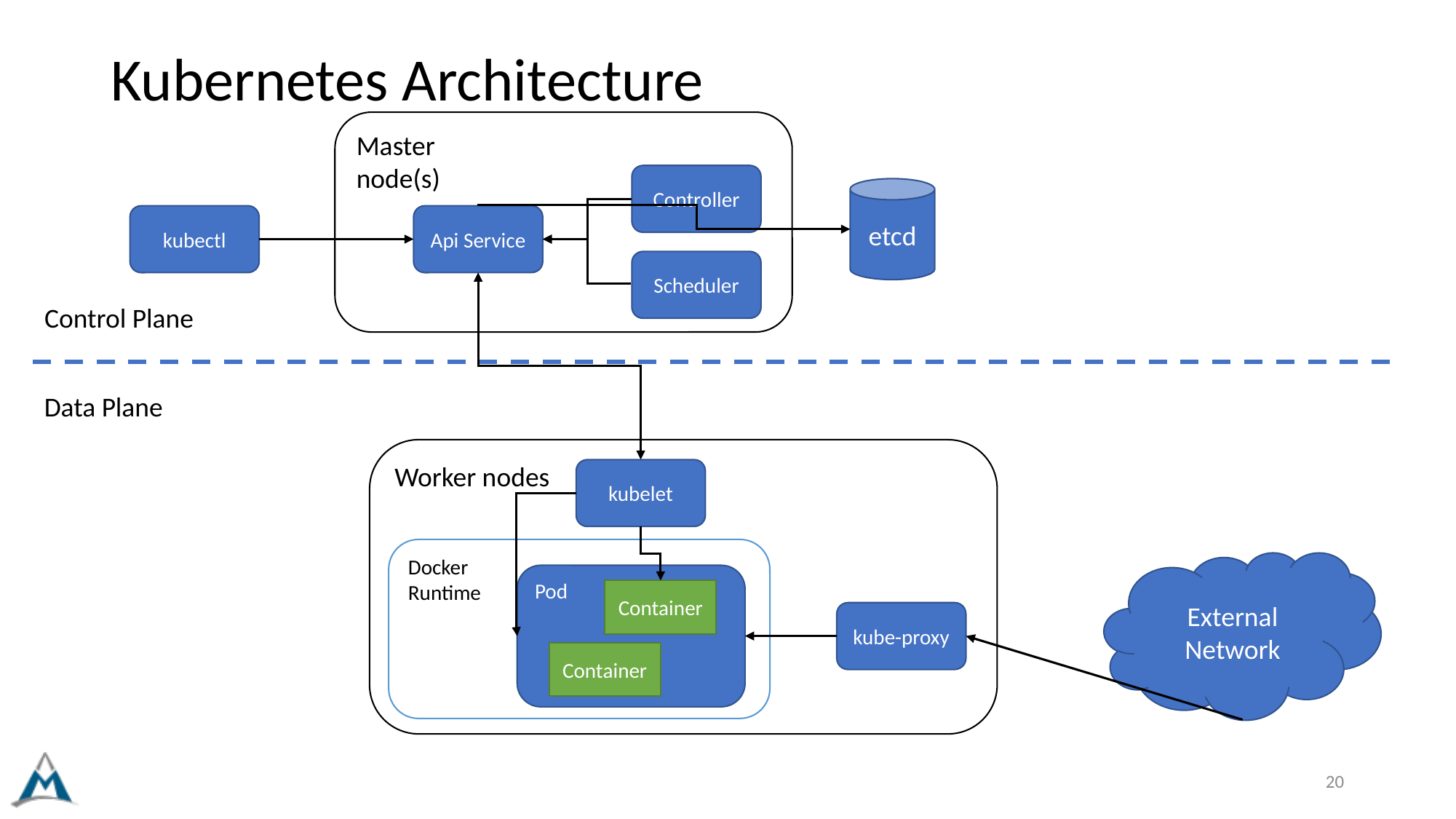

# Kubernetes Architecture
Master
node(s)
Controller
etcd
kubectl
Api Service
Scheduler
Control Plane
Data Plane
Worker nodes
kubelet
Docker
Runtime
External
Network
Pod
Container
kube-proxy
Container
20